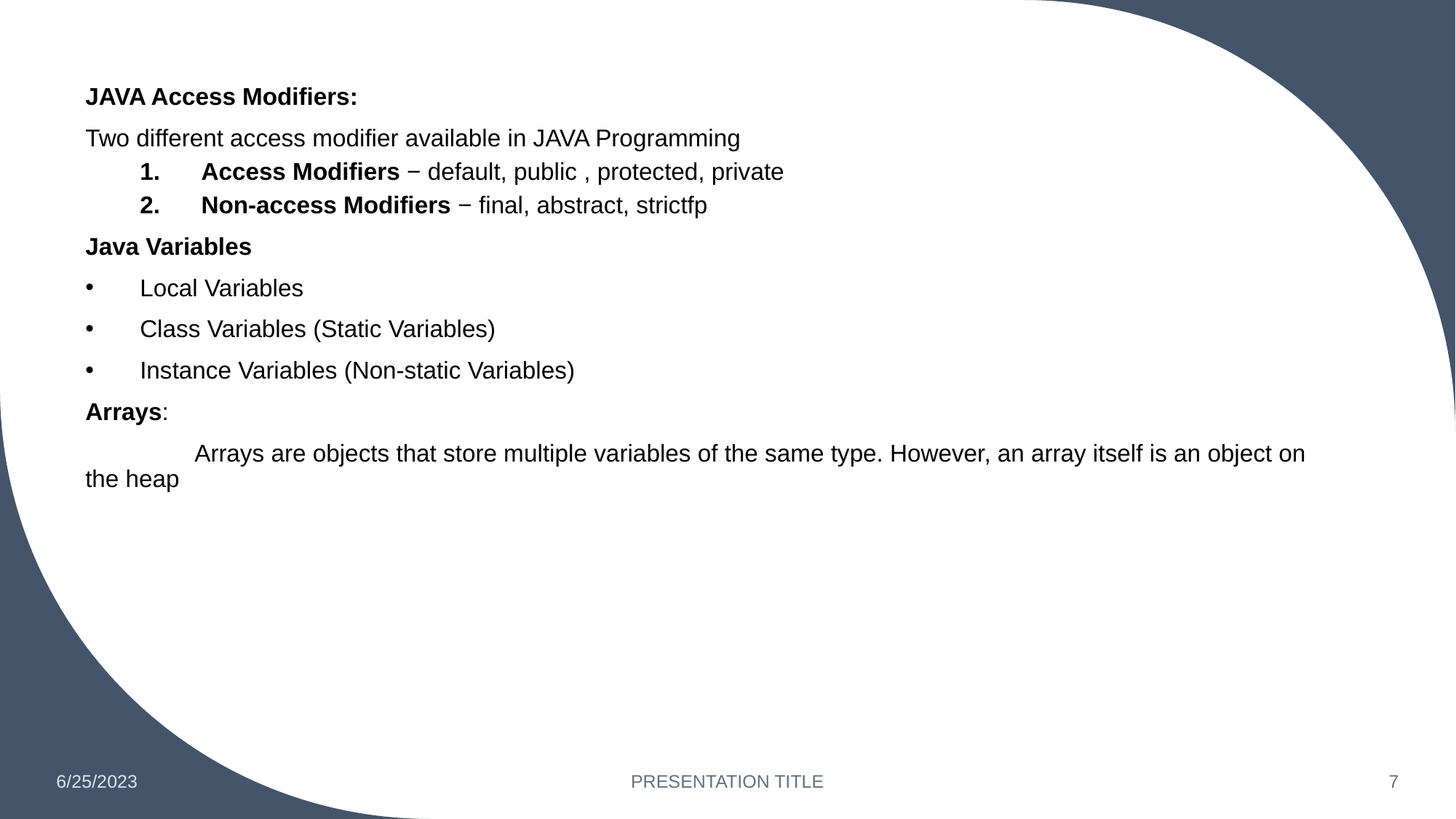

JAVA Access Modifiers:
Two different access modifier available in JAVA Programming
Access Modifiers − default, public , protected, private
Non-access Modifiers − final, abstract, strictfp
Java Variables
Local Variables
Class Variables (Static Variables)
Instance Variables (Non-static Variables)
Arrays:
	Arrays are objects that store multiple variables of the same type. However, an array itself is an object on the heap

6/25/2023
PRESENTATION TITLE
7